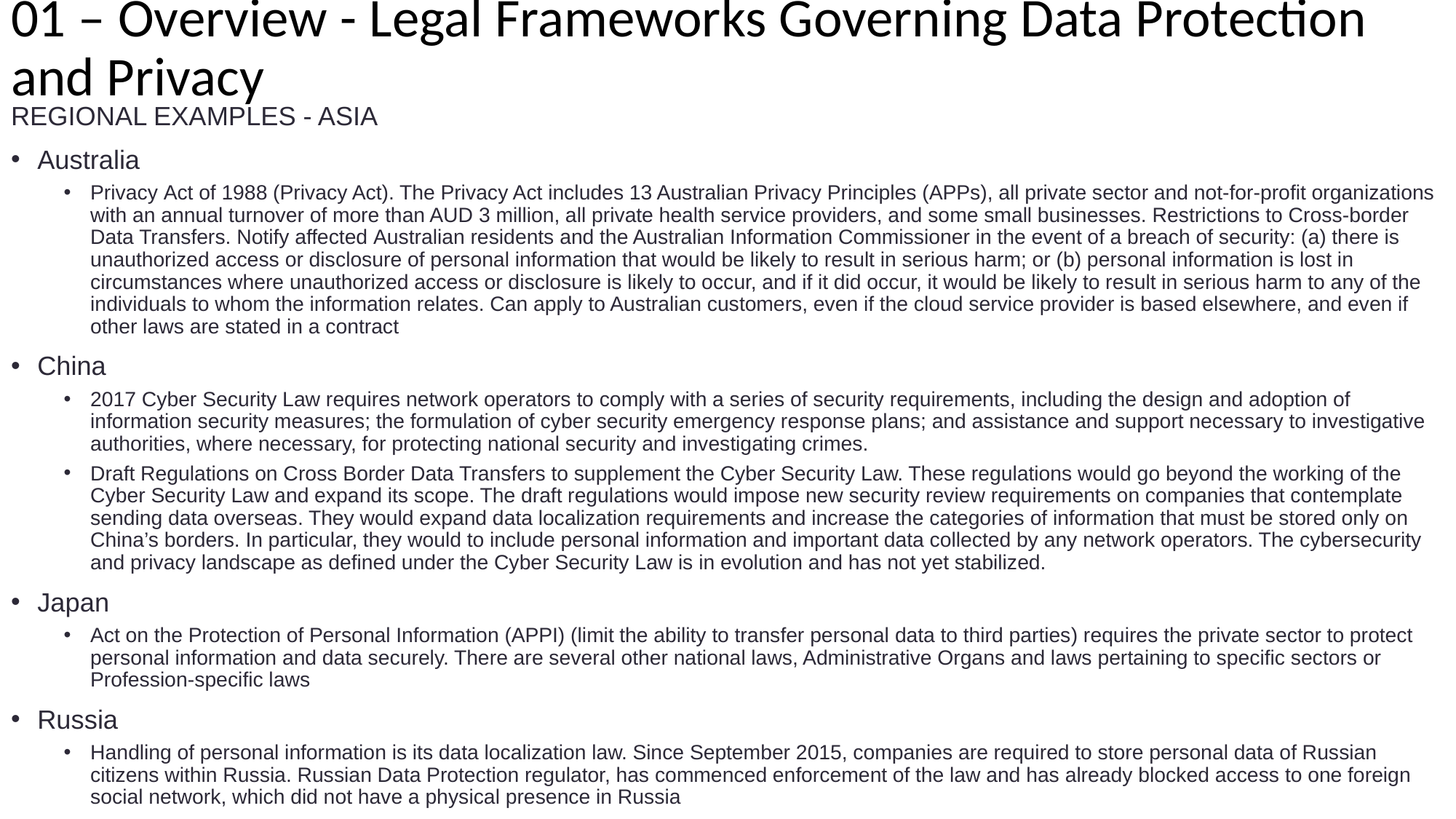

# 01 – Overview - Legal Frameworks Governing Data Protection and Privacy
REGIONAL EXAMPLES - ASIA
Australia
Privacy Act of 1988 (Privacy Act). The Privacy Act includes 13 Australian Privacy Principles (APPs), all private sector and not-for-profit organizations with an annual turnover of more than AUD 3 million, all private health service providers, and some small businesses. Restrictions to Cross-border Data Transfers. Notify affected Australian residents and the Australian Information Commissioner in the event of a breach of security: (a) there is unauthorized access or disclosure of personal information that would be likely to result in serious harm; or (b) personal information is lost in circumstances where unauthorized access or disclosure is likely to occur, and if it did occur, it would be likely to result in serious harm to any of the individuals to whom the information relates. Can apply to Australian customers, even if the cloud service provider is based elsewhere, and even if other laws are stated in a contract
China
2017 Cyber Security Law requires network operators to comply with a series of security requirements, including the design and adoption of information security measures; the formulation of cyber security emergency response plans; and assistance and support necessary to investigative authorities, where necessary, for protecting national security and investigating crimes.
Draft Regulations on Cross Border Data Transfers to supplement the Cyber Security Law. These regulations would go beyond the working of the Cyber Security Law and expand its scope. The draft regulations would impose new security review requirements on companies that contemplate sending data overseas. They would expand data localization requirements and increase the categories of information that must be stored only on China’s borders. In particular, they would to include personal information and important data collected by any network operators. The cybersecurity and privacy landscape as defined under the Cyber Security Law is in evolution and has not yet stabilized.
Japan
Act on the Protection of Personal Information (APPI) (limit the ability to transfer personal data to third parties) requires the private sector to protect personal information and data securely. There are several other national laws, Administrative Organs and laws pertaining to specific sectors or Profession-specific laws
Russia
Handling of personal information is its data localization law. Since September 2015, companies are required to store personal data of Russian citizens within Russia. Russian Data Protection regulator, has commenced enforcement of the law and has already blocked access to one foreign social network, which did not have a physical presence in Russia